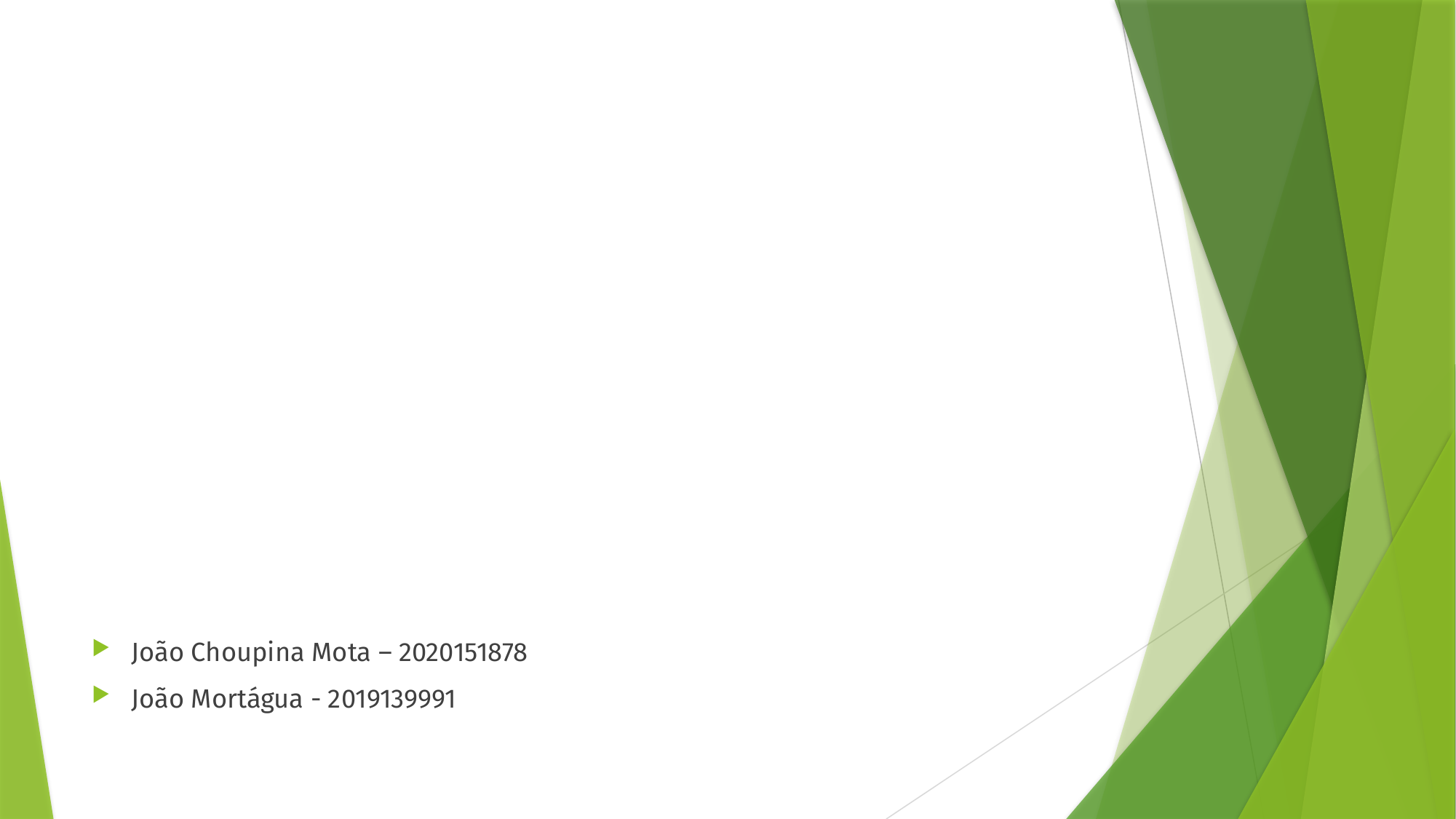

#

João Choupina Mota – 2020151878
João Mortágua - 2019139991